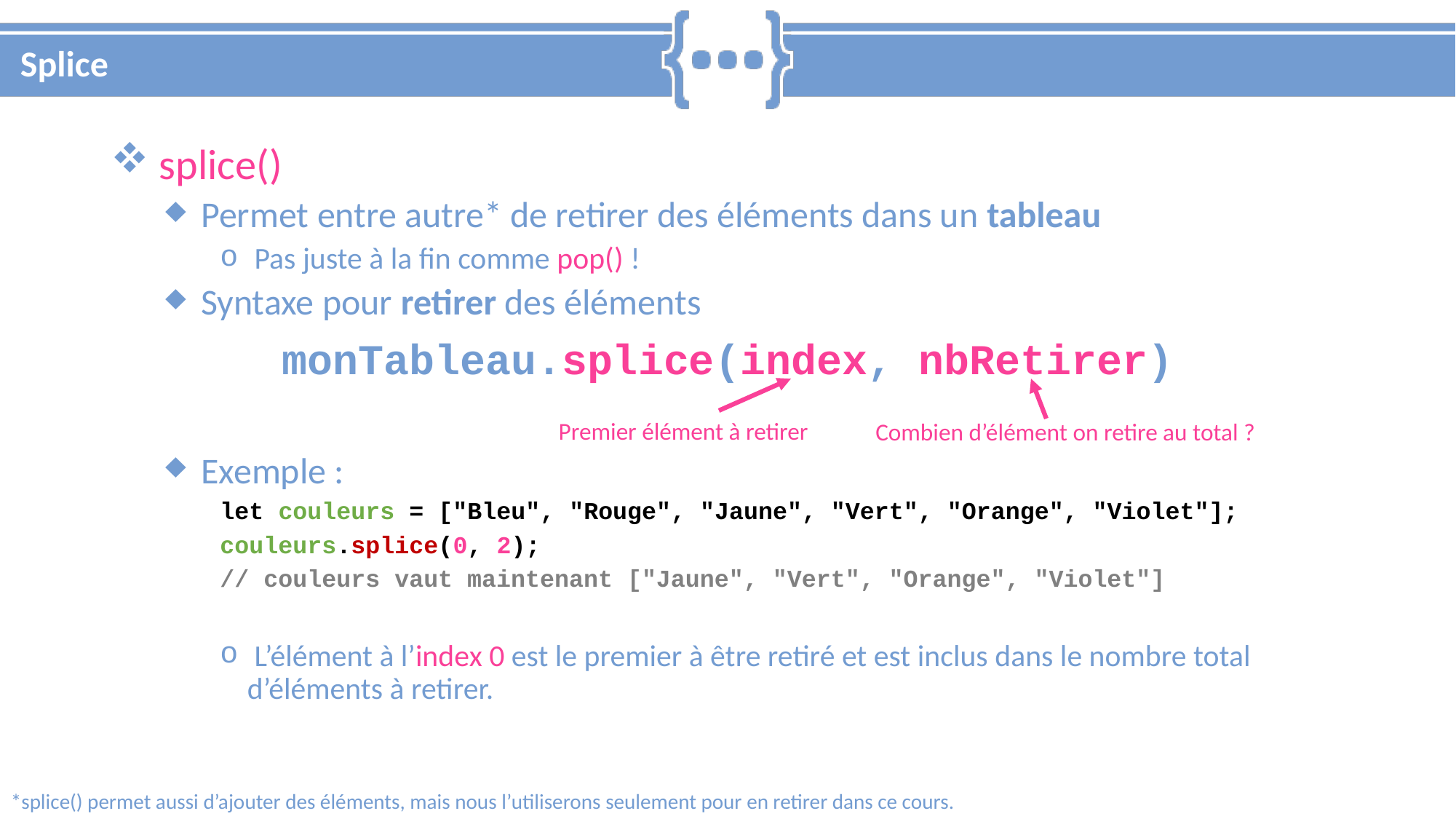

# Splice
 splice()
 Permet entre autre* de retirer des éléments dans un tableau
 Pas juste à la fin comme pop() !
 Syntaxe pour retirer des éléments
monTableau.splice(index, nbRetirer)

 Exemple :
let couleurs = ["Bleu", "Rouge", "Jaune", "Vert", "Orange", "Violet"];
couleurs.splice(0, 2);
// couleurs vaut maintenant ["Jaune", "Vert", "Orange", "Violet"]

 L’élément à l’index 0 est le premier à être retiré et est inclus dans le nombre total d’éléments à retirer.
Premier élément à retirer
Combien d’élément on retire au total ?
*splice() permet aussi d’ajouter des éléments, mais nous l’utiliserons seulement pour en retirer dans ce cours.